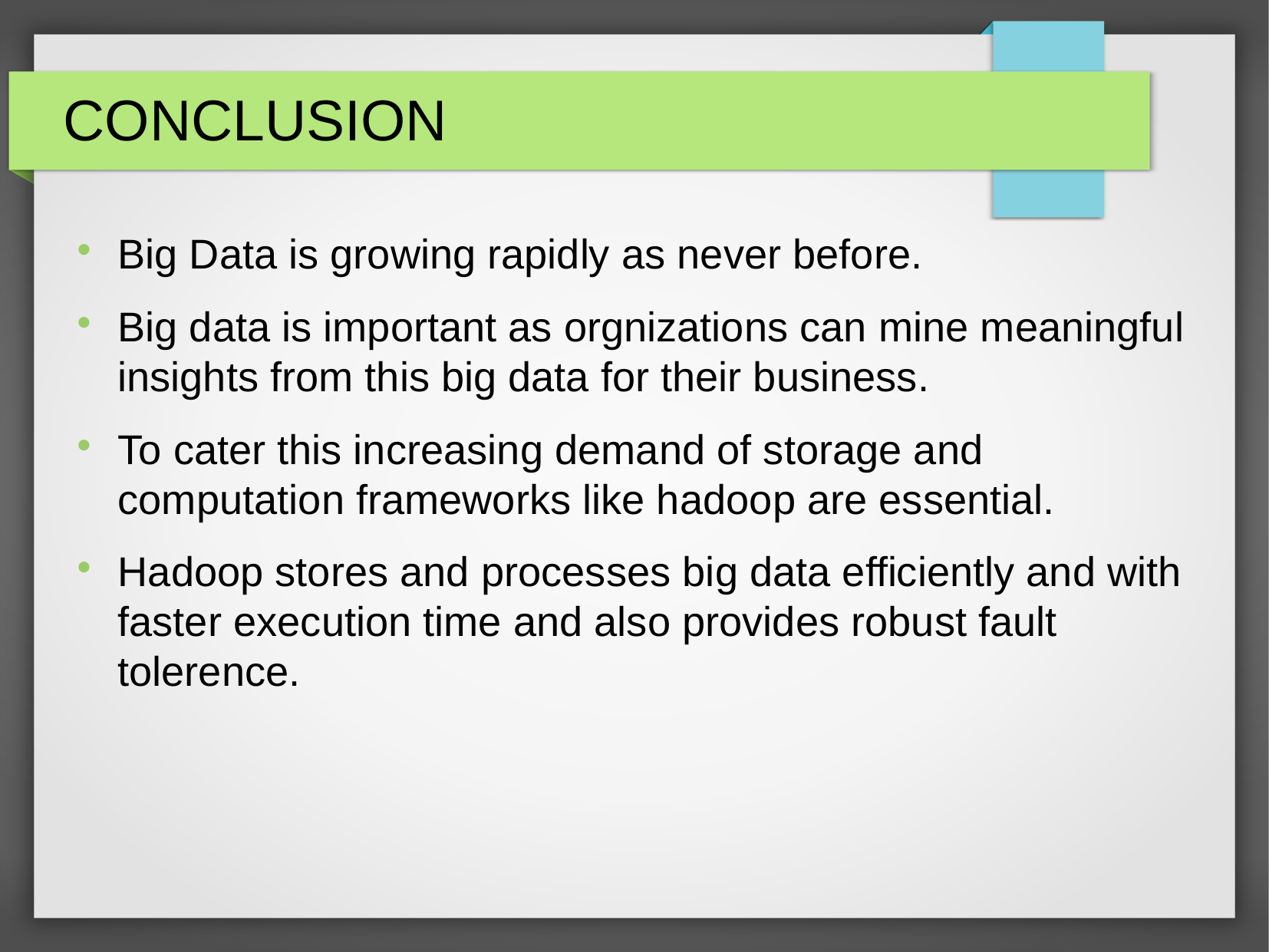

CONCLUSION
Big Data is growing rapidly as never before.
Big data is important as orgnizations can mine meaningful insights from this big data for their business.
To cater this increasing demand of storage and computation frameworks like hadoop are essential.
Hadoop stores and processes big data efficiently and with faster execution time and also provides robust fault tolerence.